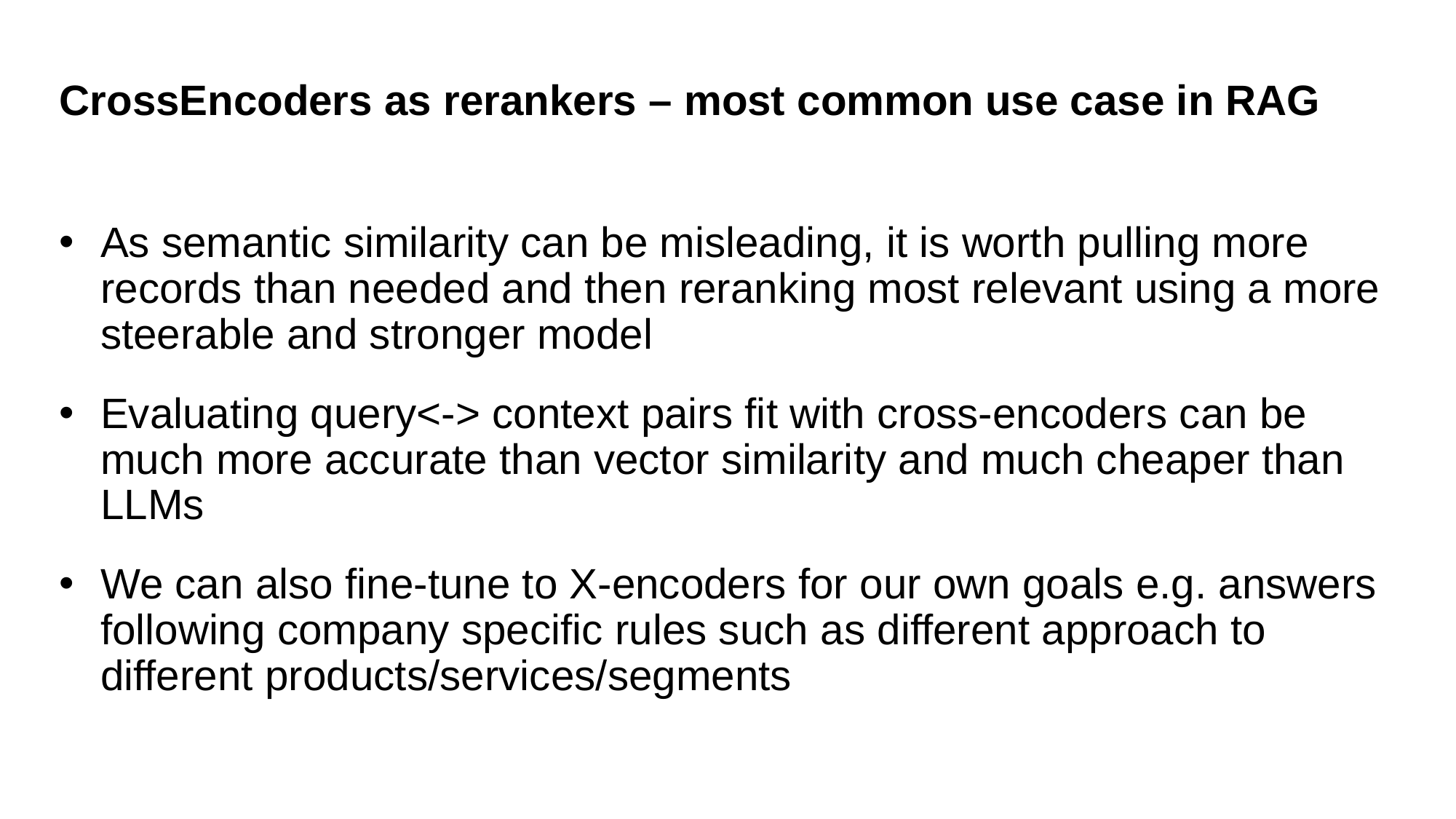

CrossEncoders as rerankers – most common use case in RAG

As semantic similarity can be misleading, it is worth pulling more records than needed and then reranking most relevant using a more steerable and stronger model
Evaluating query<-> context pairs fit with cross-encoders can be much more accurate than vector similarity and much cheaper than LLMs
We can also fine-tune to X-encoders for our own goals e.g. answers following company specific rules such as different approach to different products/services/segments